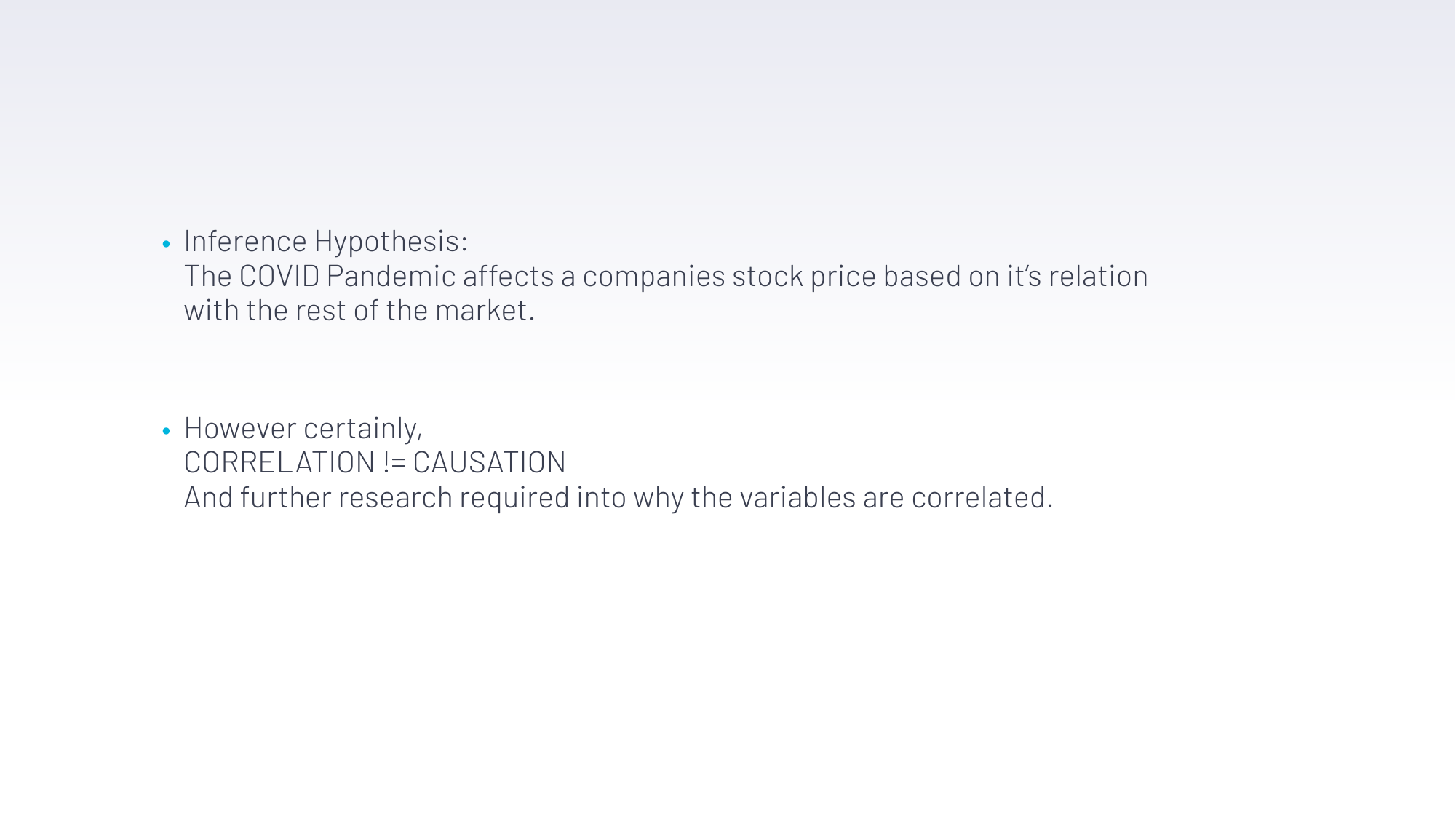

#
Inference Hypothesis:
The COVID Pandemic affects a companies stock price based on it’s relation with the rest of the market.

However certainly,
CORRELATION != CAUSATION
And further research required into why the variables are correlated.